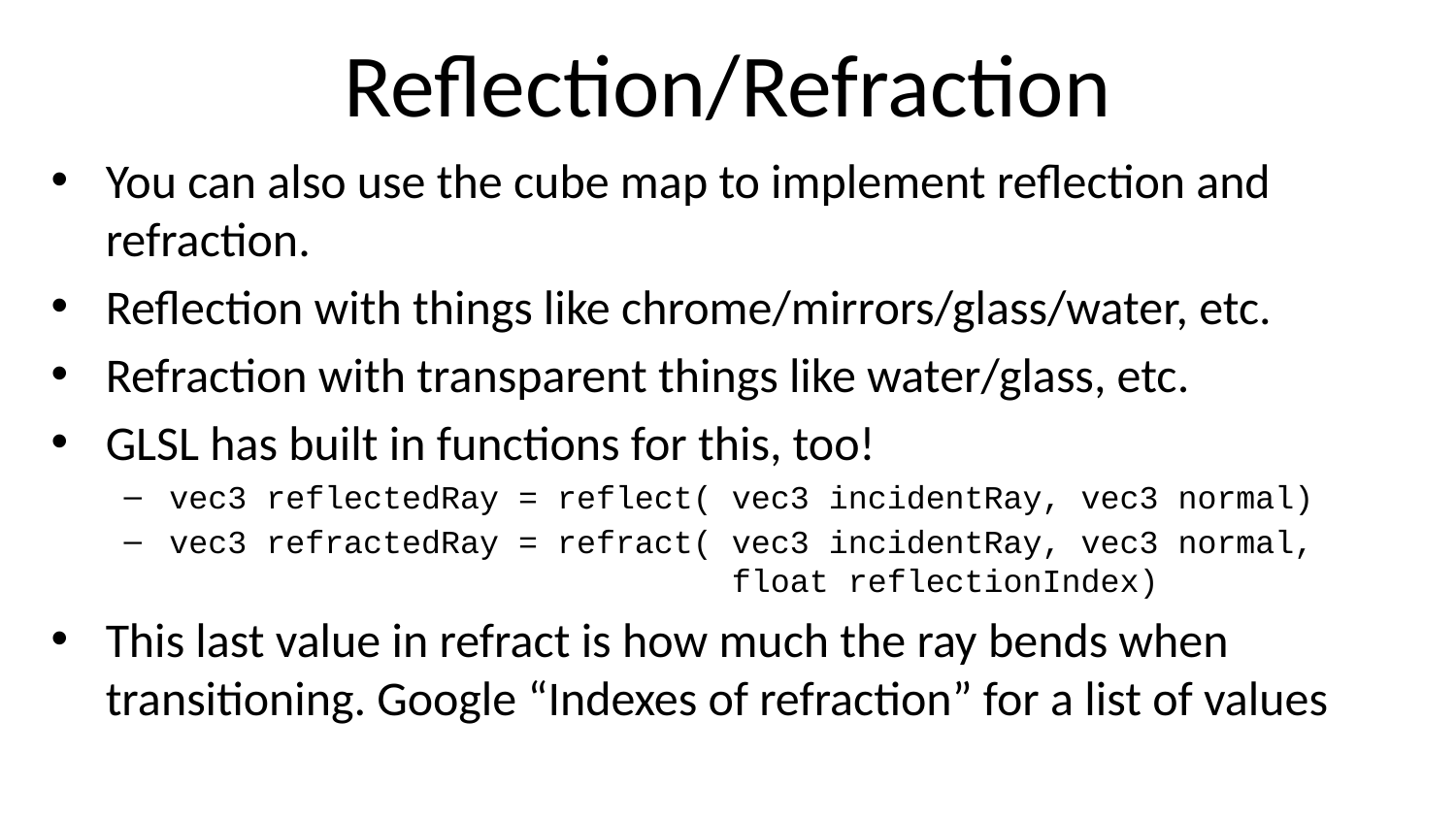

# Reflection/Refraction
You can also use the cube map to implement reflection and refraction.
Reflection with things like chrome/mirrors/glass/water, etc.
Refraction with transparent things like water/glass, etc.
GLSL has built in functions for this, too!
vec3 reflectedRay = reflect( vec3 incidentRay, vec3 normal)
vec3 refractedRay = refract( vec3 incidentRay, vec3 normal,
                             float reflectionIndex)
This last value in refract is how much the ray bends when transitioning. Google “Indexes of refraction” for a list of values